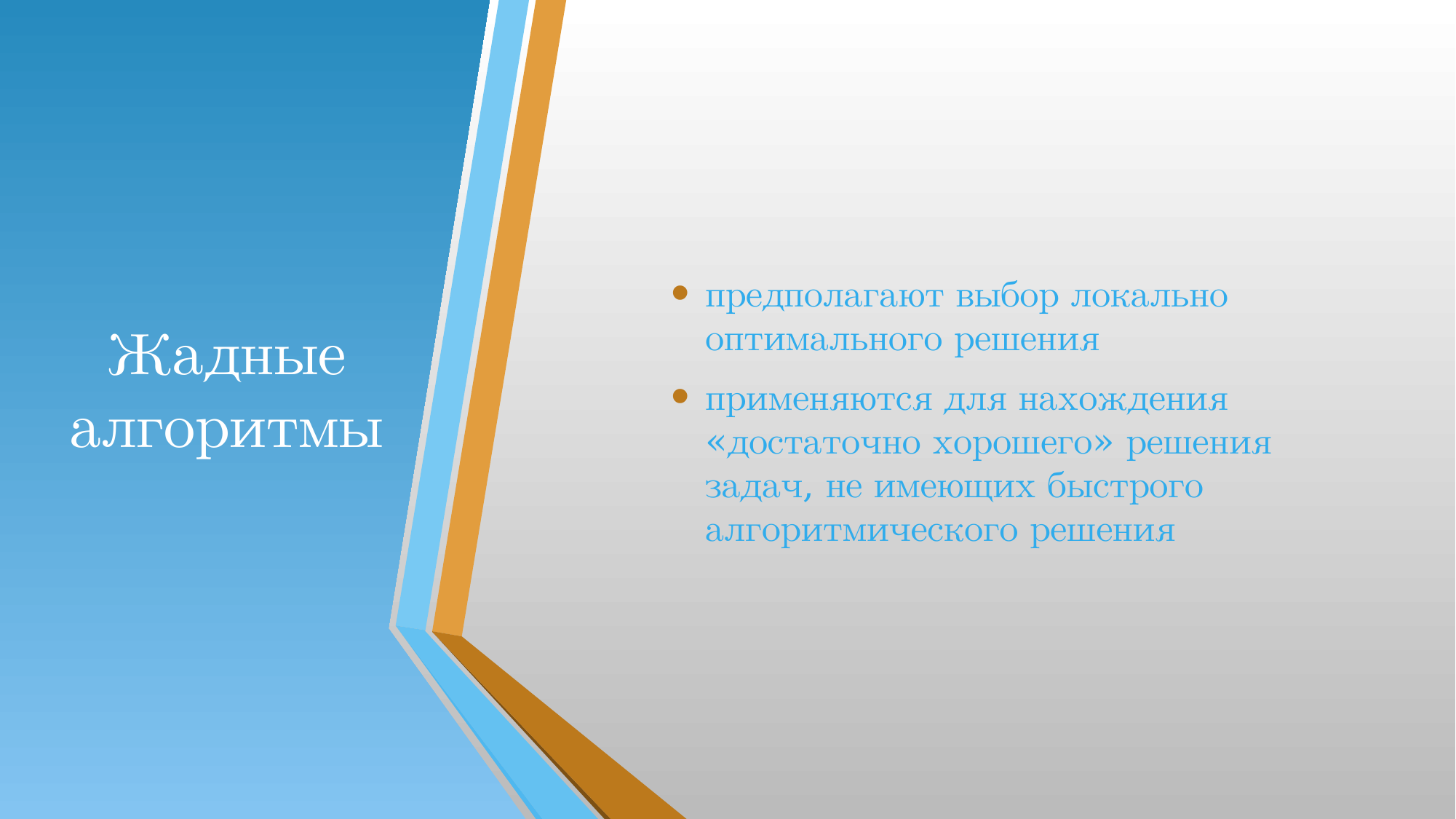

# Жадные алгоритмы
предполагают выбор локально оптимального решения
применяются для нахождения «достаточно хорошего» решения задач, не имеющих быстрого алгоритмического решения